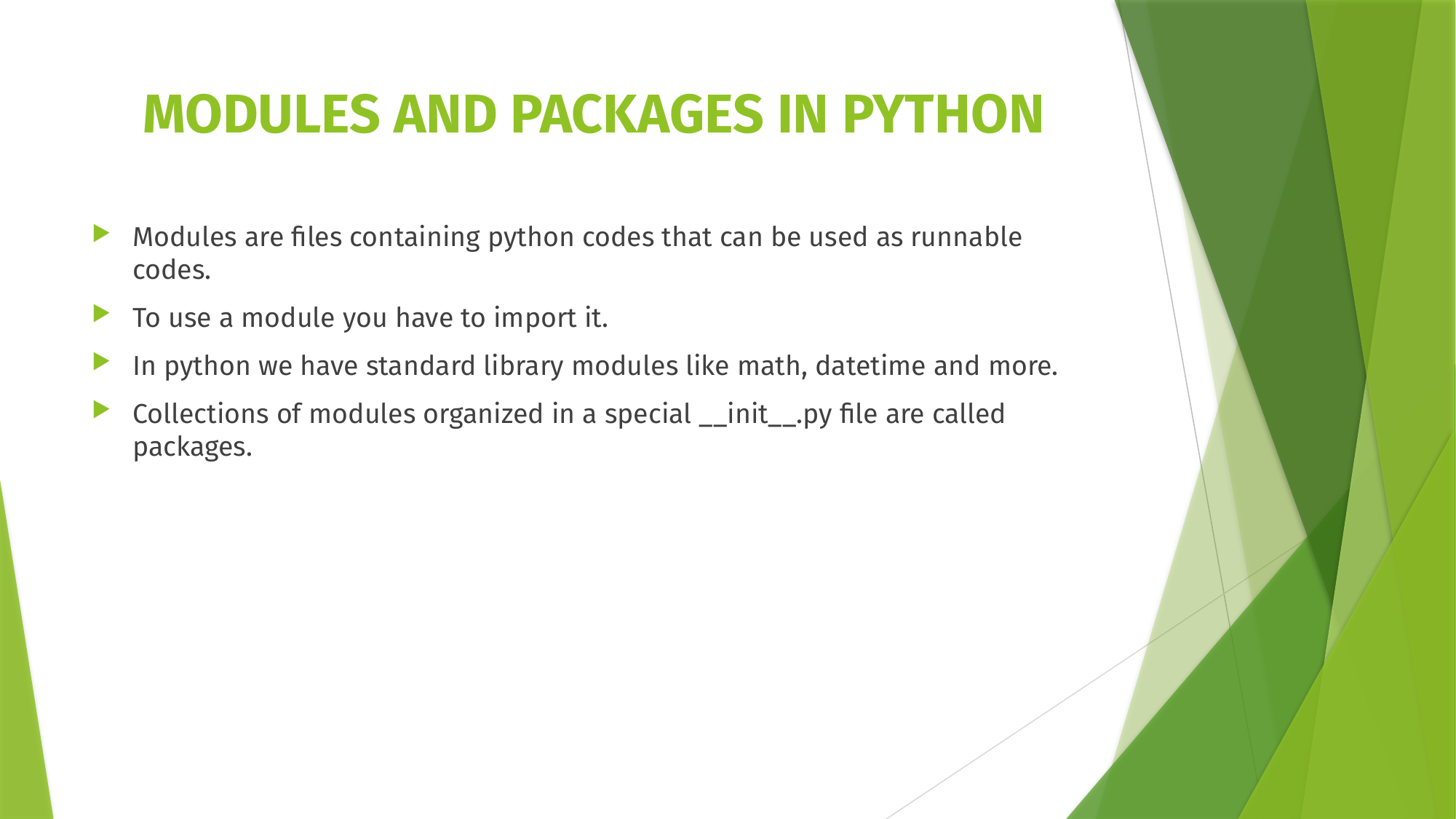

# MODULES AND PACKAGES IN PYTHON
Modules are files containing python codes that can be used as runnable codes.
To use a module you have to import it.
In python we have standard library modules like math, datetime and more.
Collections of modules organized in a special __init__.py file are called packages.